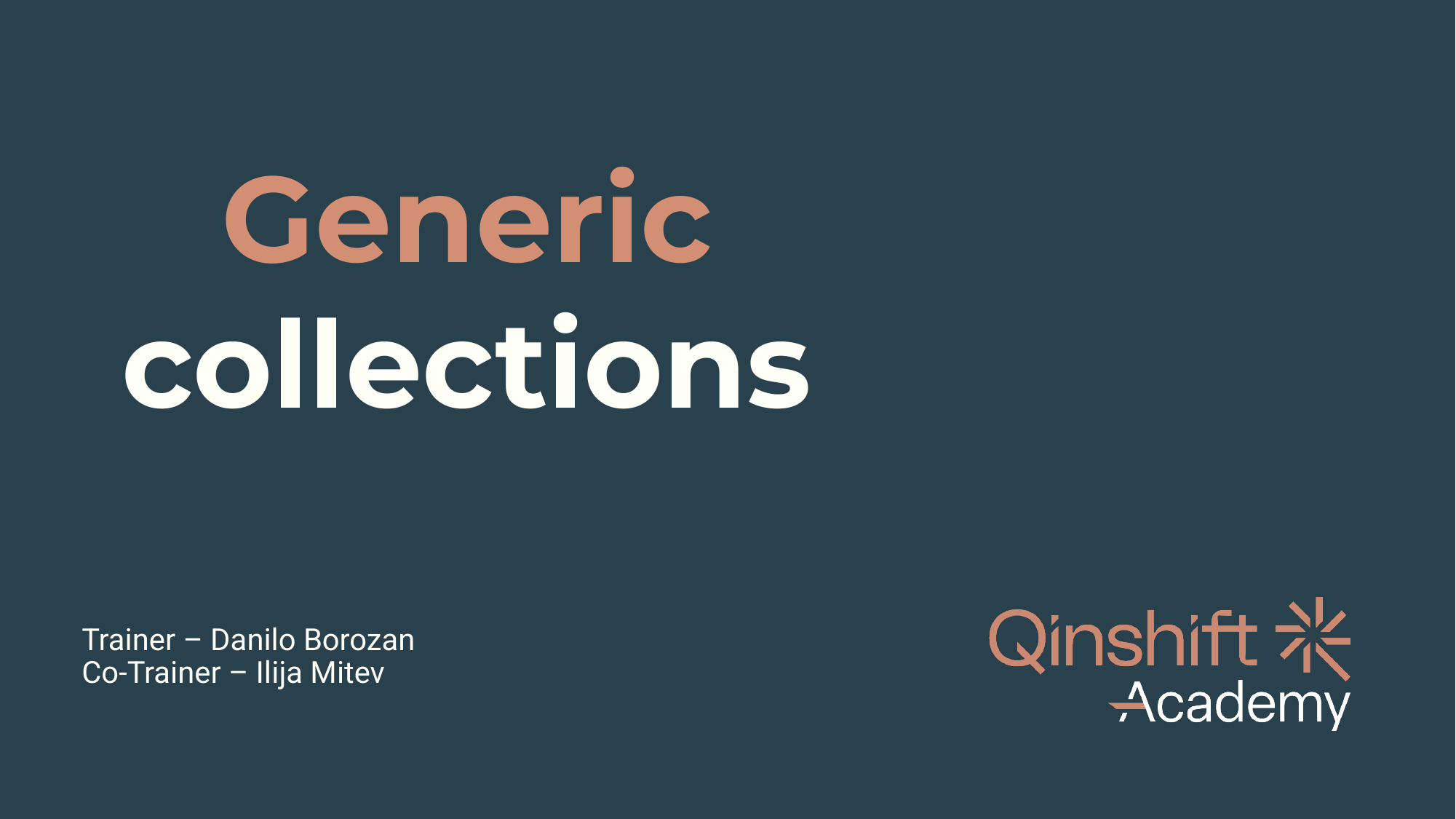

Generic collections
Trainer – Danilo Borozan
Co-Trainer – Ilija Mitev